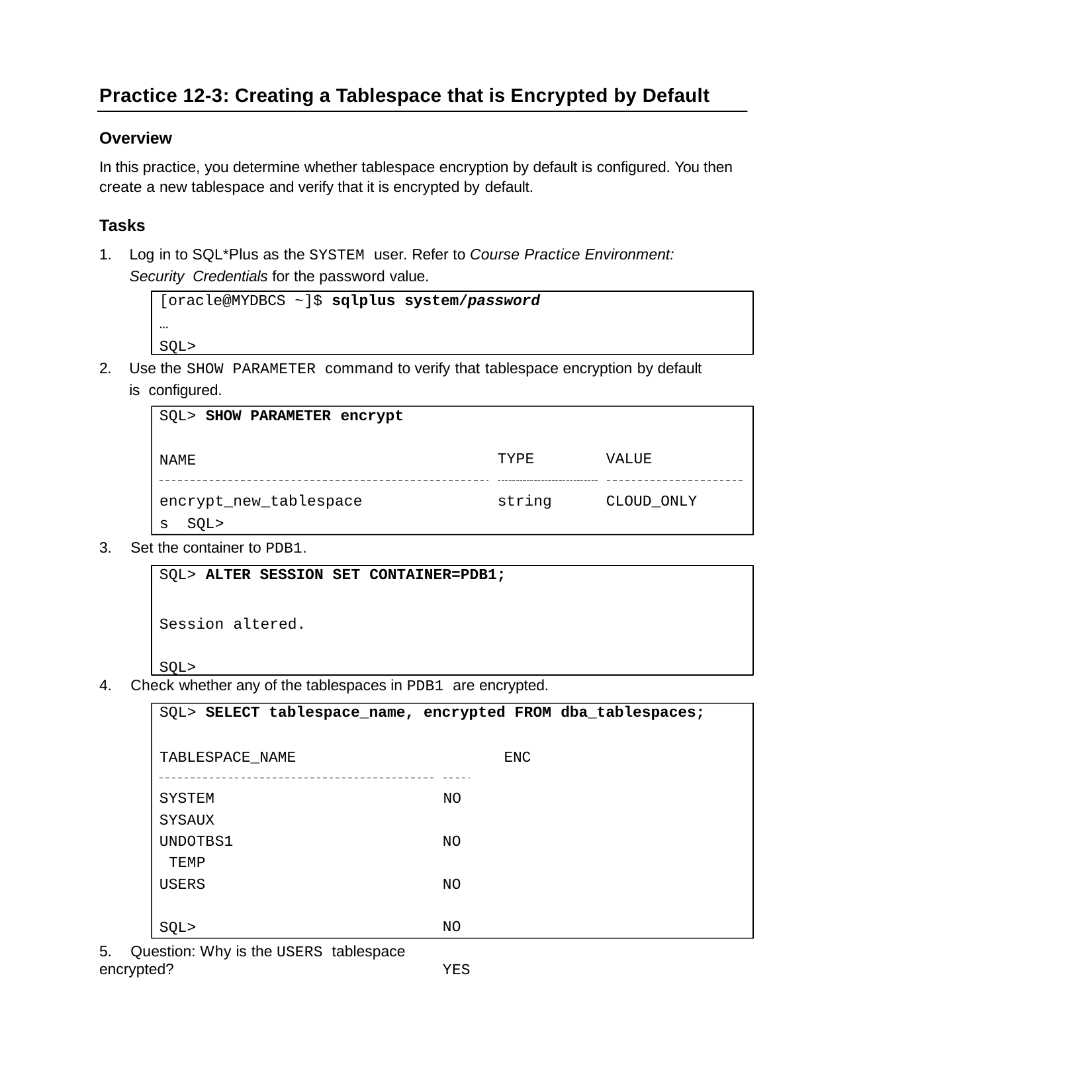

Practice 12-3: Creating a Tablespace that is Encrypted by Default

Overview
In this practice, you determine whether tablespace encryption by default is configured. You then  create a new tablespace and verify that it is encrypted by default.

Tasks
1.	Log in to SQL*Plus as the SYSTEM user. Refer to Course Practice Environment: Security  Credentials for the password value.

[oracle@MYDBCS ~]$ sqlplus system/password
…  SQL>
2.	Use the SHOW PARAMETER command to verify that tablespace encryption by default is  configured.
SQL> SHOW PARAMETER encrypt

NAME

TYPE
VALUE

encrypt_new_tablespaces  SQL>
string
CLOUD_ONLY
3.	Set the container to PDB1.
SQL> ALTER SESSION SET CONTAINER=PDB1;
Session altered.
SQL>
4.	Check whether any of the tablespaces in PDB1 are encrypted.
SQL> SELECT tablespace_name, encrypted FROM dba_tablespaces;

TABLESPACE_NAME	ENC

SYSTEM  SYSAUX  UNDOTBS1  TEMP  USERS
NO  NO  NO  NO  YES
SQL>
5.	Question: Why is the USERS tablespace encrypted?